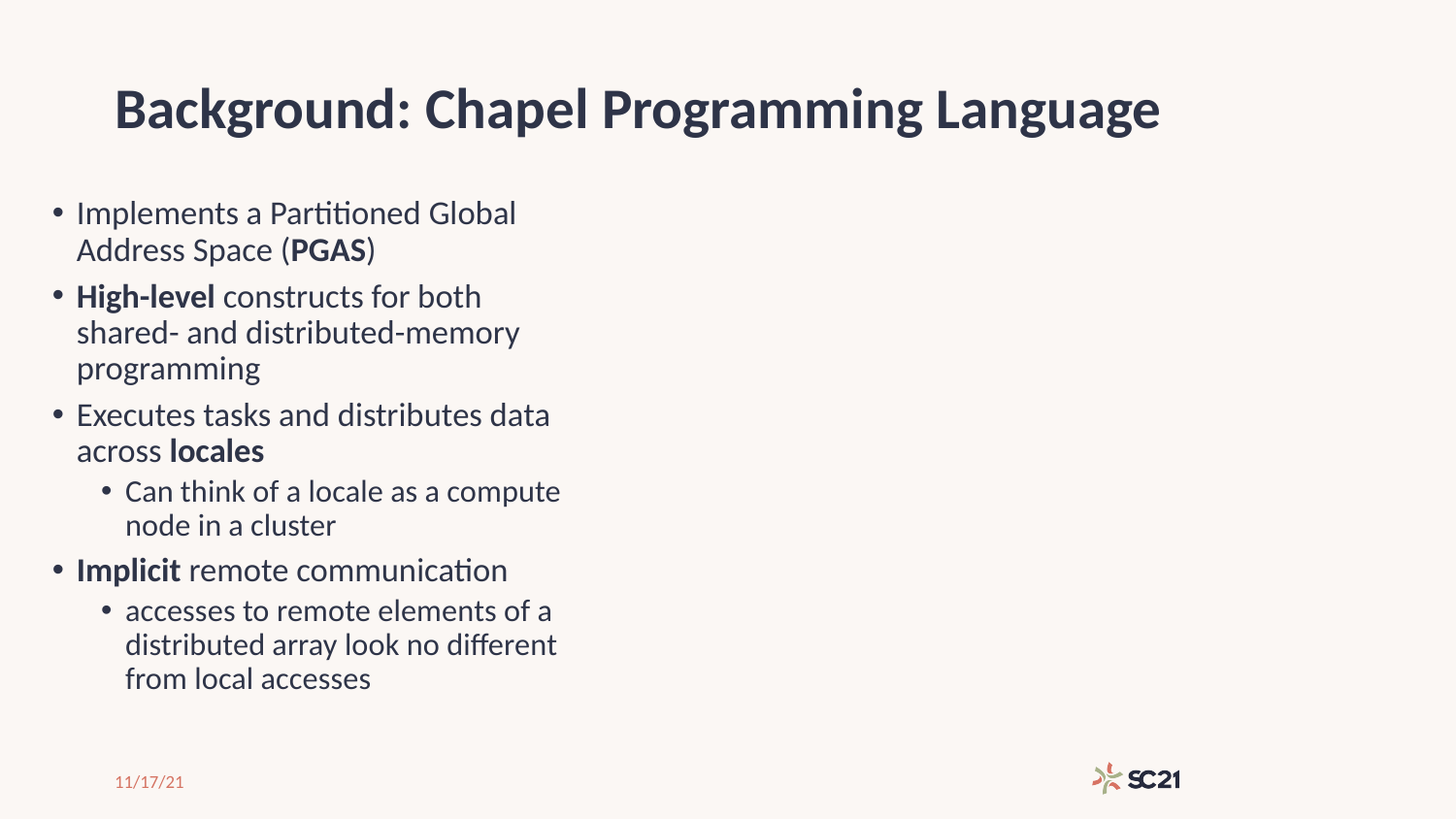

# Background: Chapel Programming Language
Implements a Partitioned Global Address Space (PGAS)
High-level constructs for both shared- and distributed-memory programming
Executes tasks and distributes data across locales
Can think of a locale as a compute node in a cluster
Implicit remote communication
accesses to remote elements of a distributed array look no different from local accesses
11/17/21